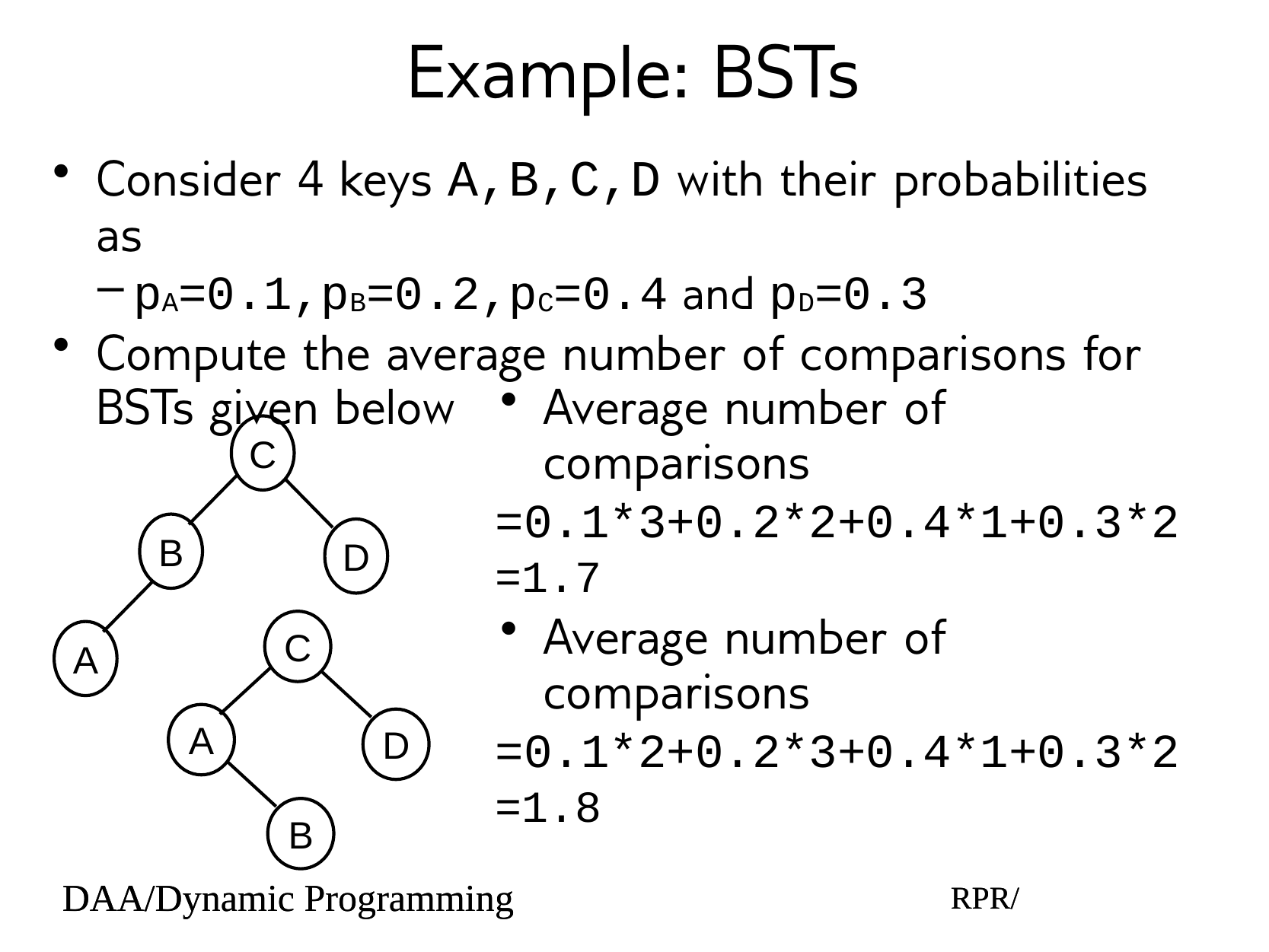

# Example: BSTs
Consider 4 keys A,B,C,D with their probabilities as
pA=0.1,pB=0.2,pC=0.4 and pD=0.3
Compute the average number of comparisons for BSTs given below
Average number of comparisons
=0.1*3+0.2*2+0.4*1+0.3*2
=1.7
C

B
D

A
Average number of comparisons
=0.1*2+0.2*3+0.4*1+0.3*2
=1.8
C

A
D

B
DAA/Dynamic Programming
RPR/
10